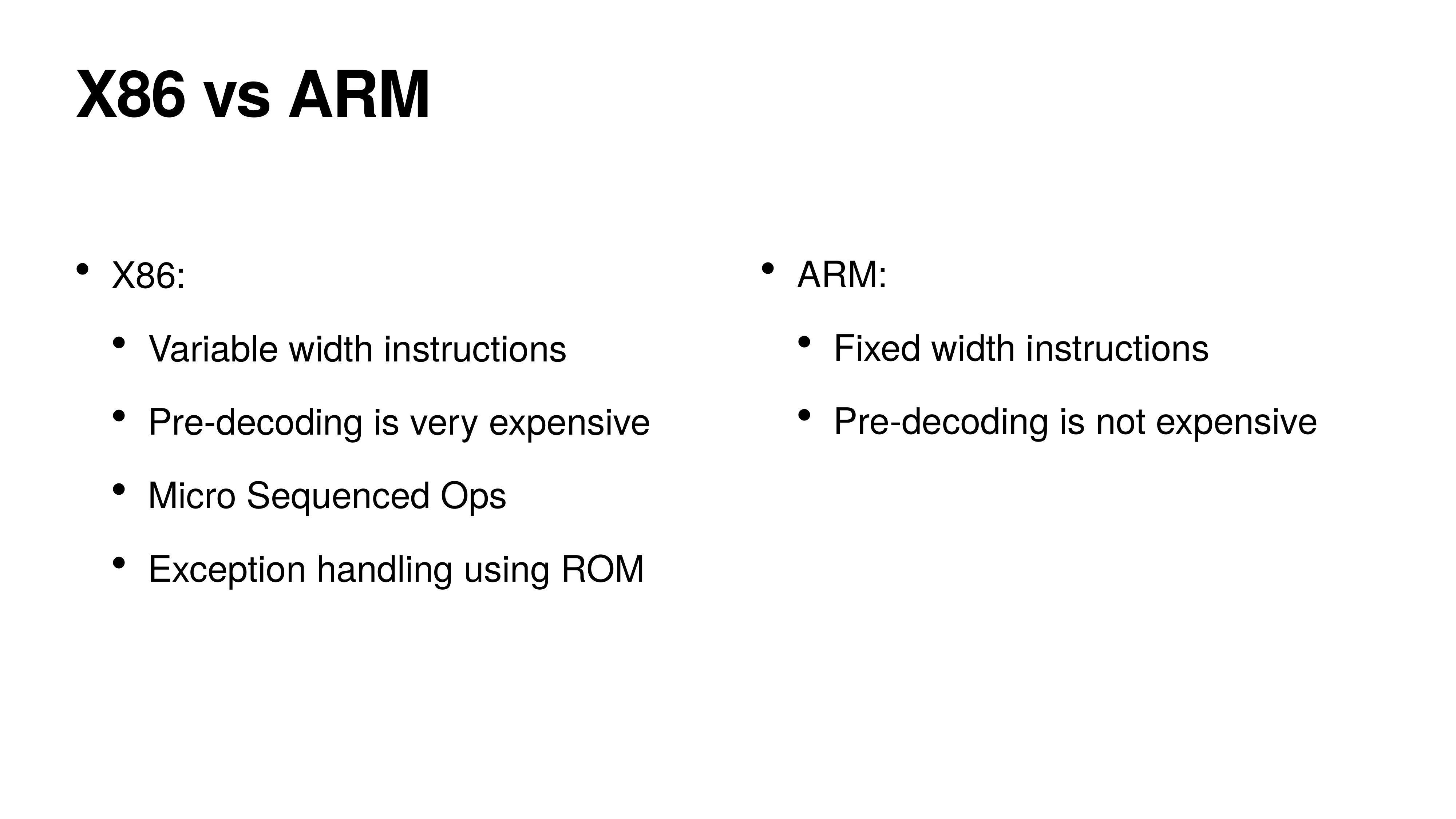

# X86 vs ARM

ARM:
Fixed width instructions
Pre-decoding is not expensive
X86:
Variable width instructions
Pre-decoding is very expensive
Micro Sequenced Ops
Exception handling using ROM